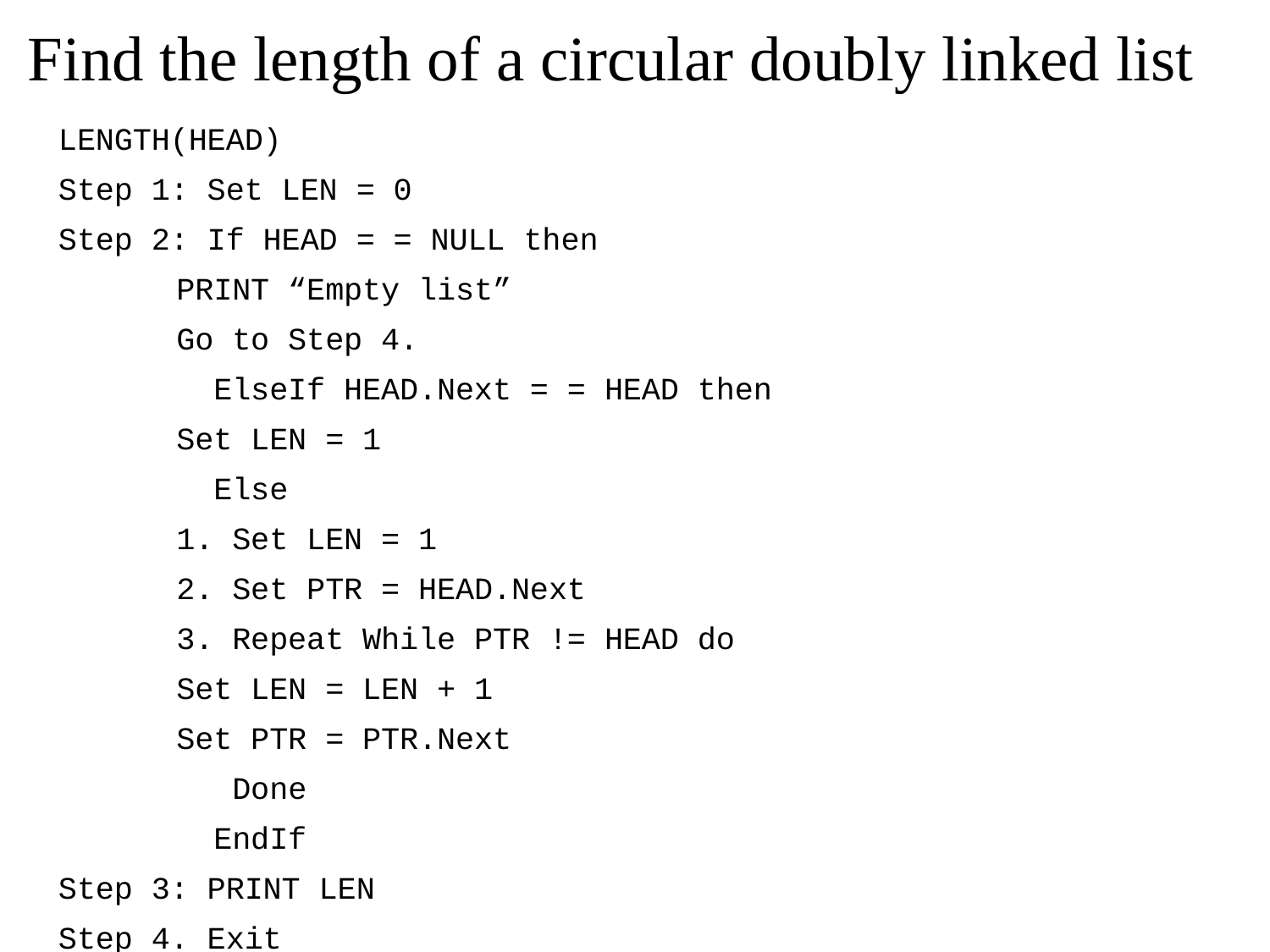

# Find the length of a circular doubly linked list
LENGTH(HEAD)
Step 1: Set LEN = 0
Step 2: If HEAD = = NULL then
		PRINT “Empty list”
		Go to Step 4.
	  ElseIf HEAD.Next = = HEAD then
		Set LEN = 1
	  Else
		1. Set LEN = 1
		2. Set PTR = HEAD.Next
		3. Repeat While PTR != HEAD do
			Set LEN = LEN + 1
			Set PTR = PTR.Next
		   Done
	  EndIf
Step 3: PRINT LEN
Step 4. Exit